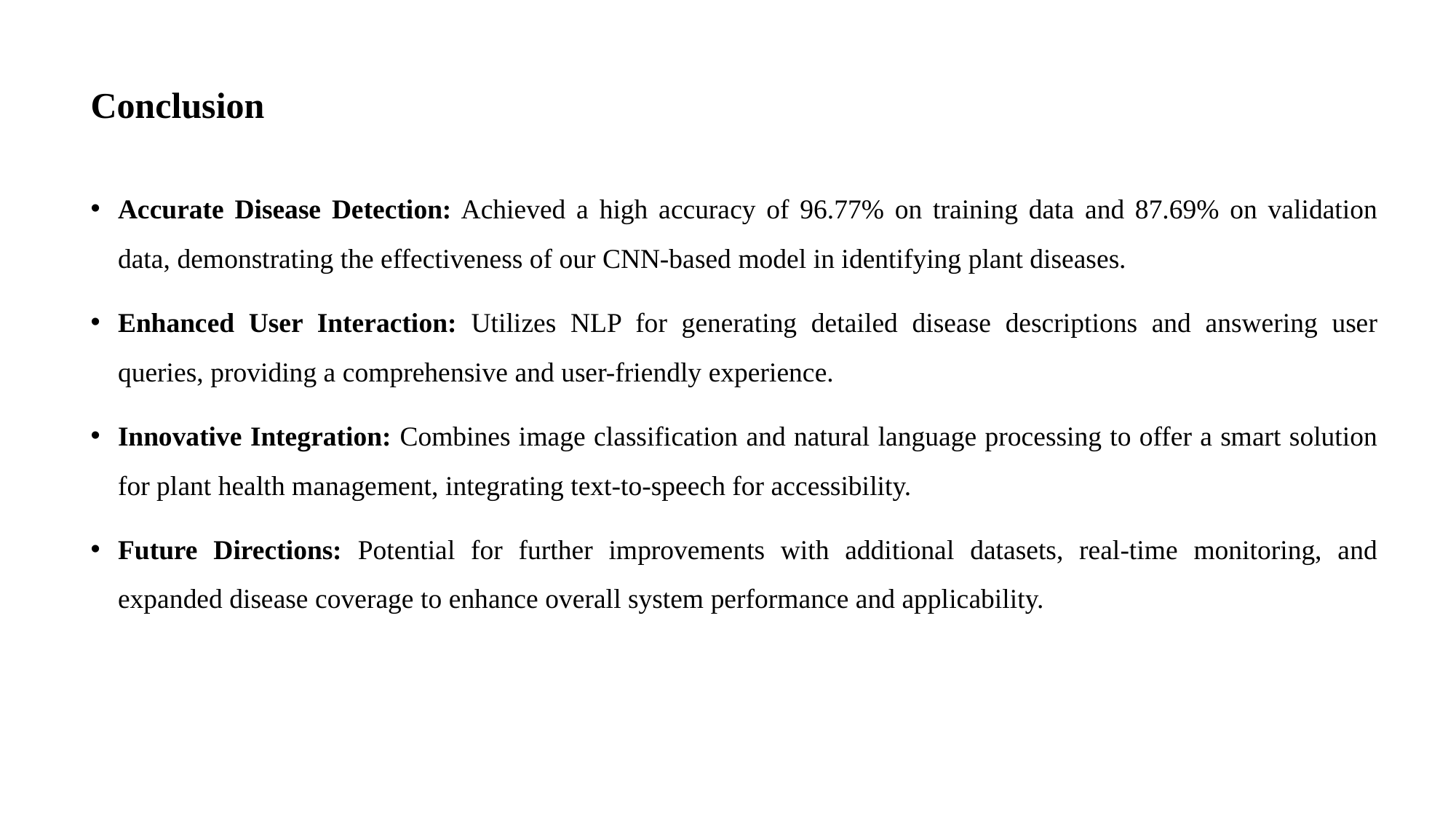

# Conclusion
Accurate Disease Detection: Achieved a high accuracy of 96.77% on training data and 87.69% on validation data, demonstrating the effectiveness of our CNN-based model in identifying plant diseases.
Enhanced User Interaction: Utilizes NLP for generating detailed disease descriptions and answering user queries, providing a comprehensive and user-friendly experience.
Innovative Integration: Combines image classification and natural language processing to offer a smart solution for plant health management, integrating text-to-speech for accessibility.
Future Directions: Potential for further improvements with additional datasets, real-time monitoring, and expanded disease coverage to enhance overall system performance and applicability.